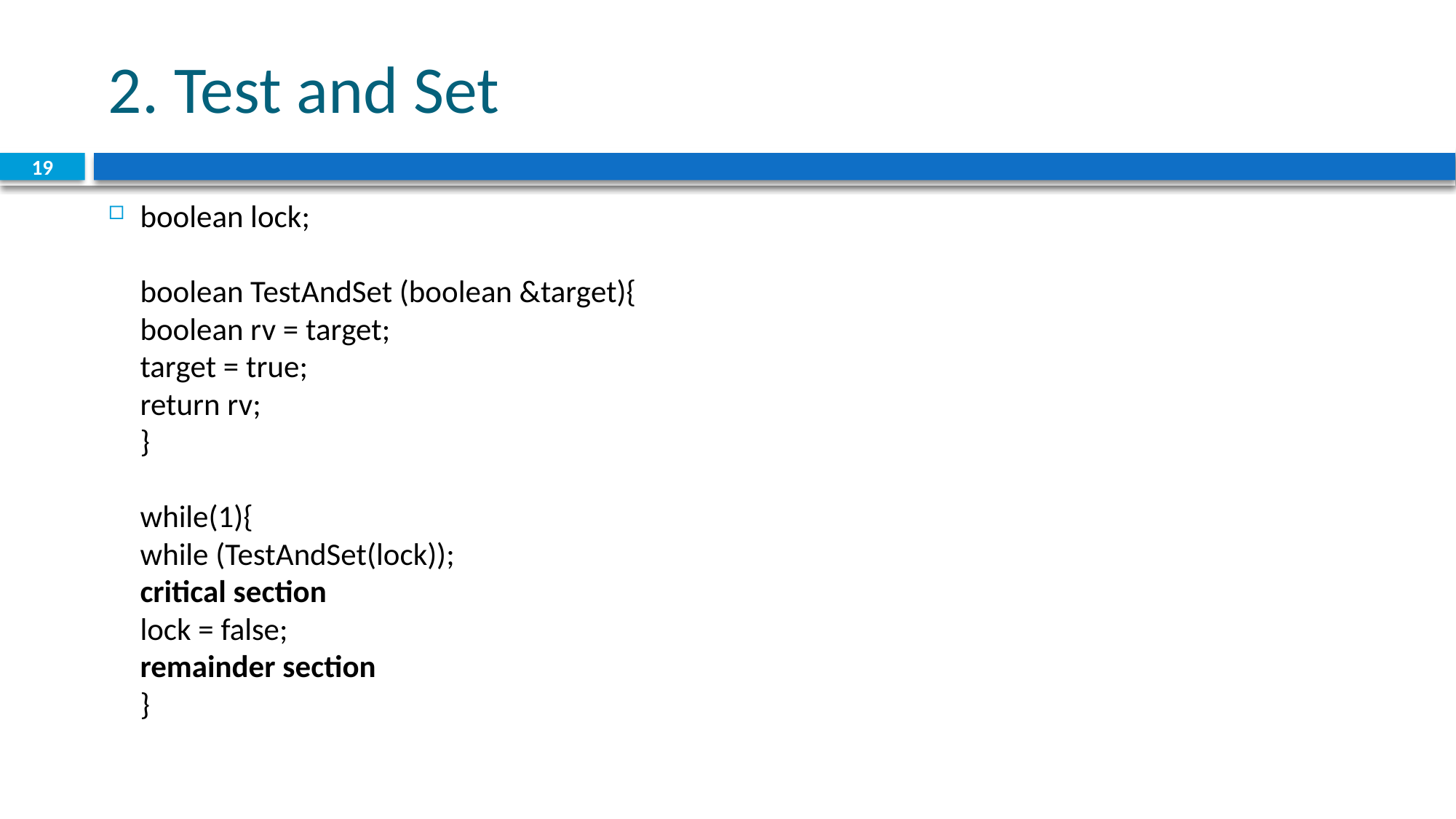

# 2. Test and Set
19
boolean lock;
boolean TestAndSet (boolean &target){
boolean rv = target;
target = true;
return rv;
}
while(1){
while (TestAndSet(lock));
critical section
lock = false;
remainder section
}